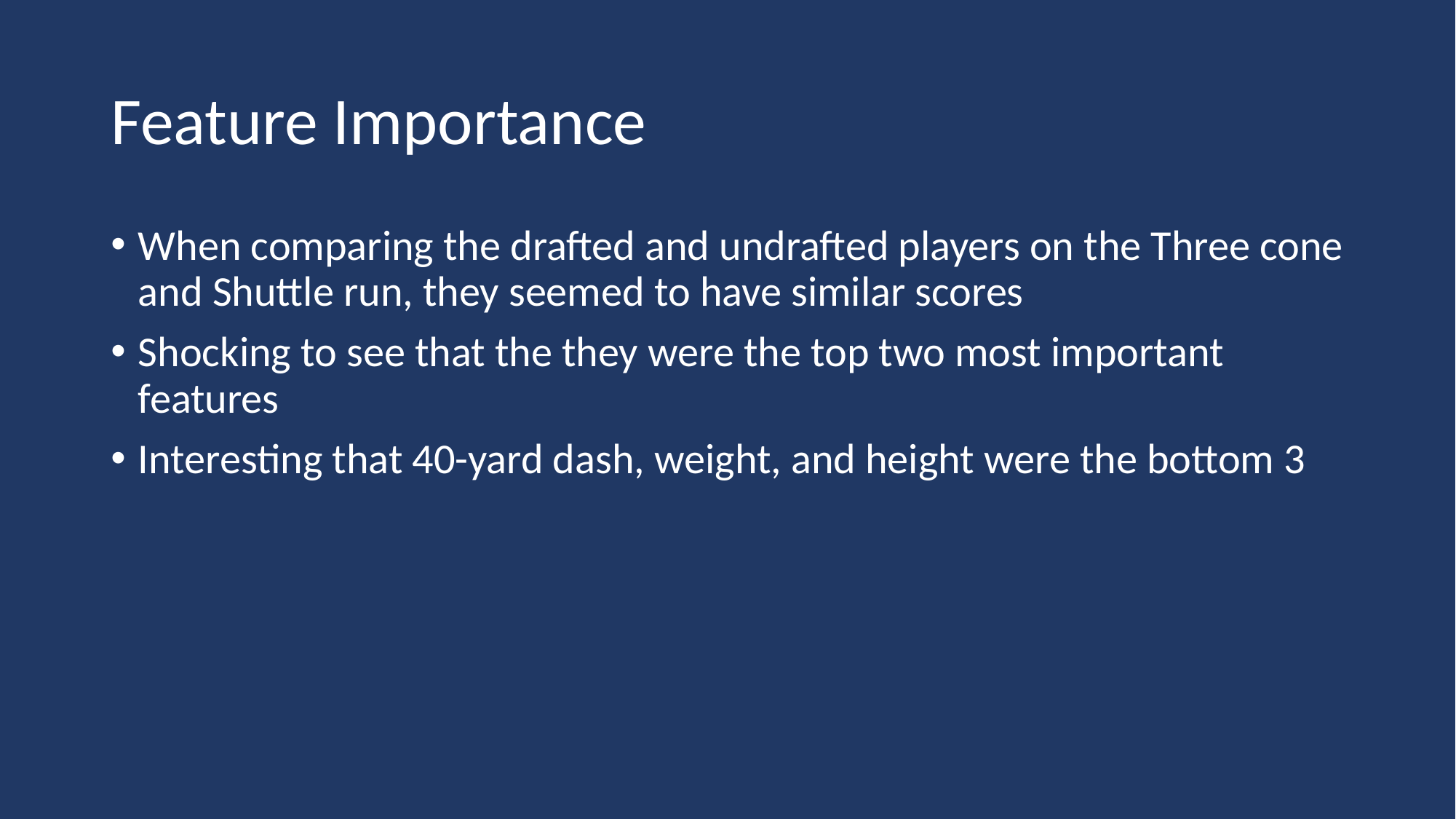

# Feature Importance
When comparing the drafted and undrafted players on the Three cone and Shuttle run, they seemed to have similar scores
Shocking to see that the they were the top two most important features
Interesting that 40-yard dash, weight, and height were the bottom 3